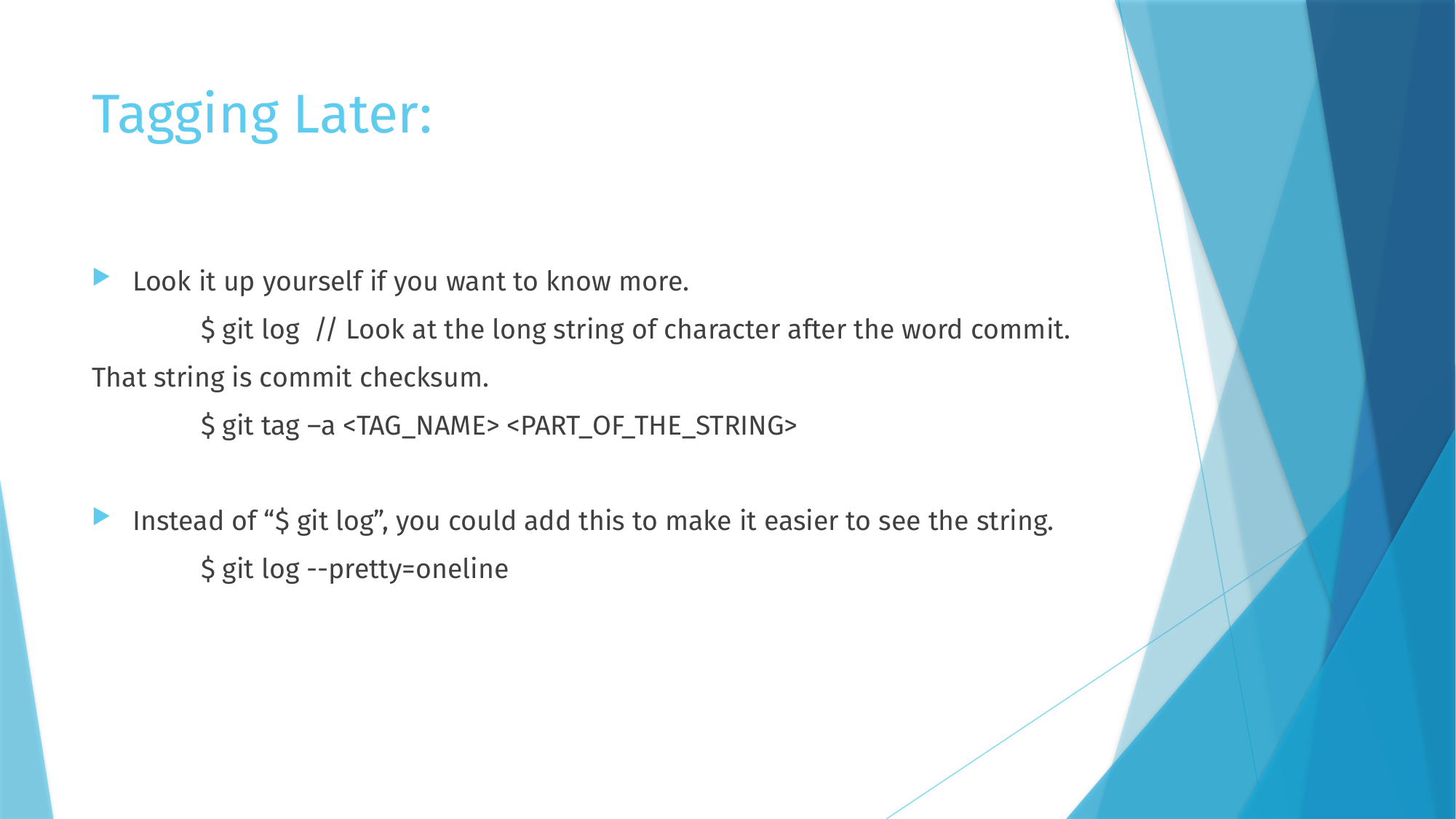

# Tagging Later:
Look it up yourself if you want to know more.
	$ git log  // Look at the long string of character after the word commit.
That string is commit checksum.
	$ git tag –a <TAG_NAME> <PART_OF_THE_STRING>

Instead of “$ git log”, you could add this to make it easier to see the string.
	$ git log --pretty=oneline